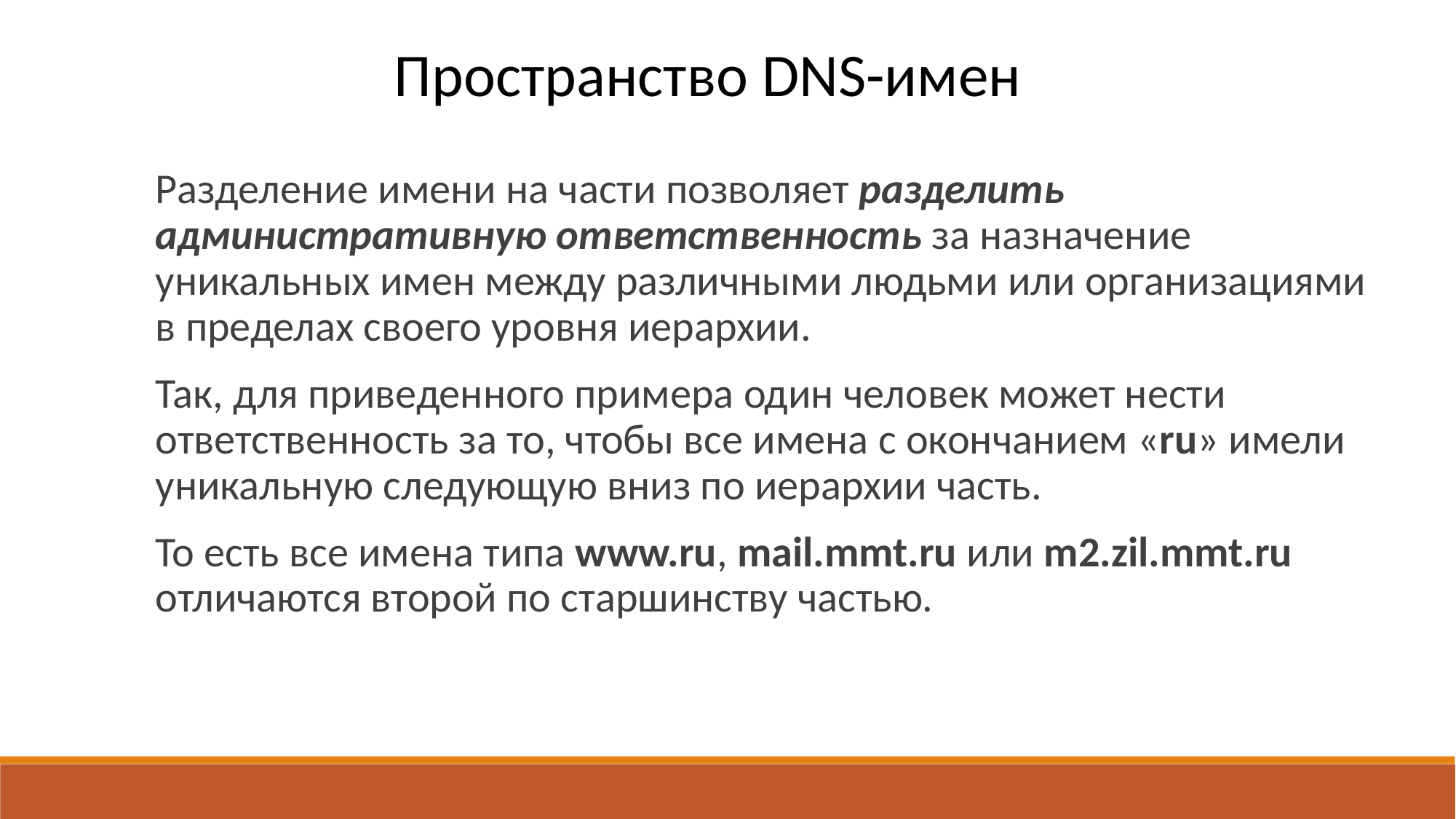

Пространство DNS-имен
Разделение имени на части позволяет разделить административную ответственность за назначение уникальных имен между различными людьми или организациями в пределах своего уровня иерархии.
Так, для приведенного примера один человек может нести ответственность за то, чтобы все имена с окончанием «ru» имели уникальную следующую вниз по иерархии часть.
То есть все имена типа www.ru, mail.mmt.ru или m2.zil.mmt.ru отличаются второй по старшинству частью.